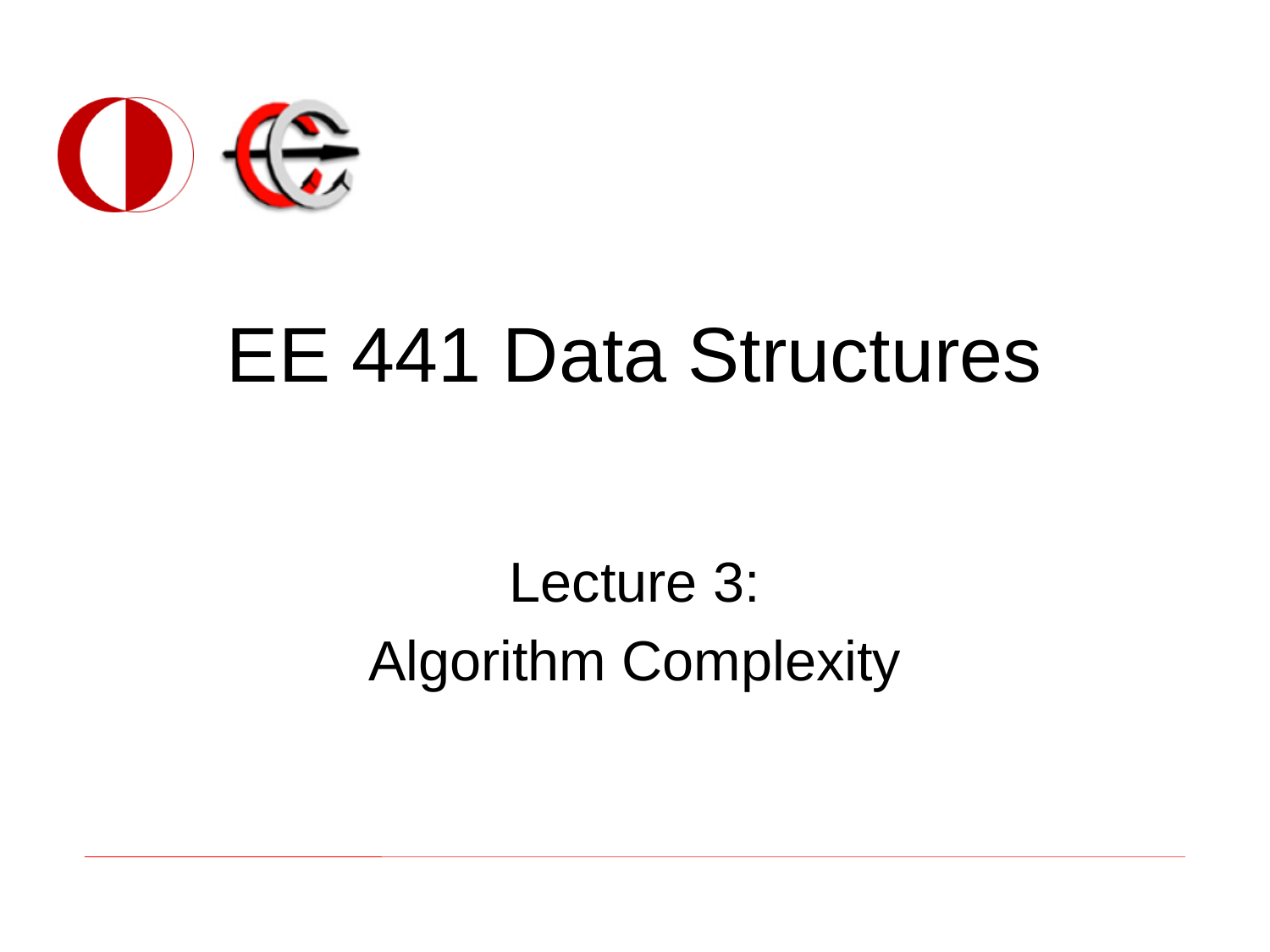

# EE 441 Data Structures
Lecture 3:
Algorithm Complexity